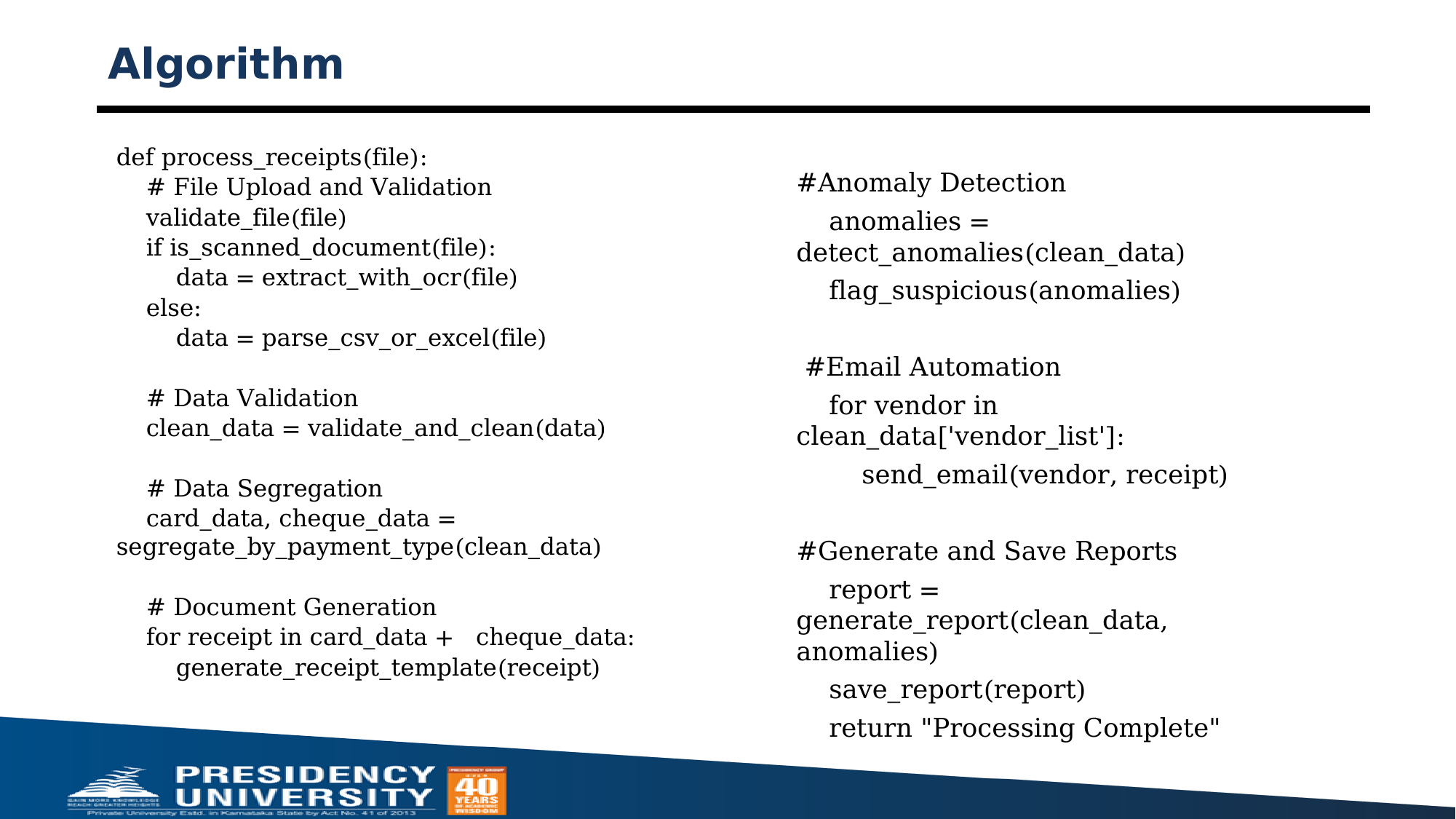

# Algorithm
def process_receipts(file):
    # File Upload and Validation
    validate_file(file)
    if is_scanned_document(file):
        data = extract_with_ocr(file)
    else:
        data = parse_csv_or_excel(file)

    # Data Validation
    clean_data = validate_and_clean(data)

    # Data Segregation
    card_data, cheque_data = segregate_by_payment_type(clean_data)

    # Document Generation
    for receipt in card_data +   cheque_data:
        generate_receipt_template(receipt)

#Anomaly Detection
    anomalies = detect_anomalies(clean_data)
    flag_suspicious(anomalies)

 #Email Automation
    for vendor in clean_data['vendor_list']:
        send_email(vendor, receipt)

#Generate and Save Reports
    report = generate_report(clean_data, anomalies)
    save_report(report)
    return "Processing Complete"